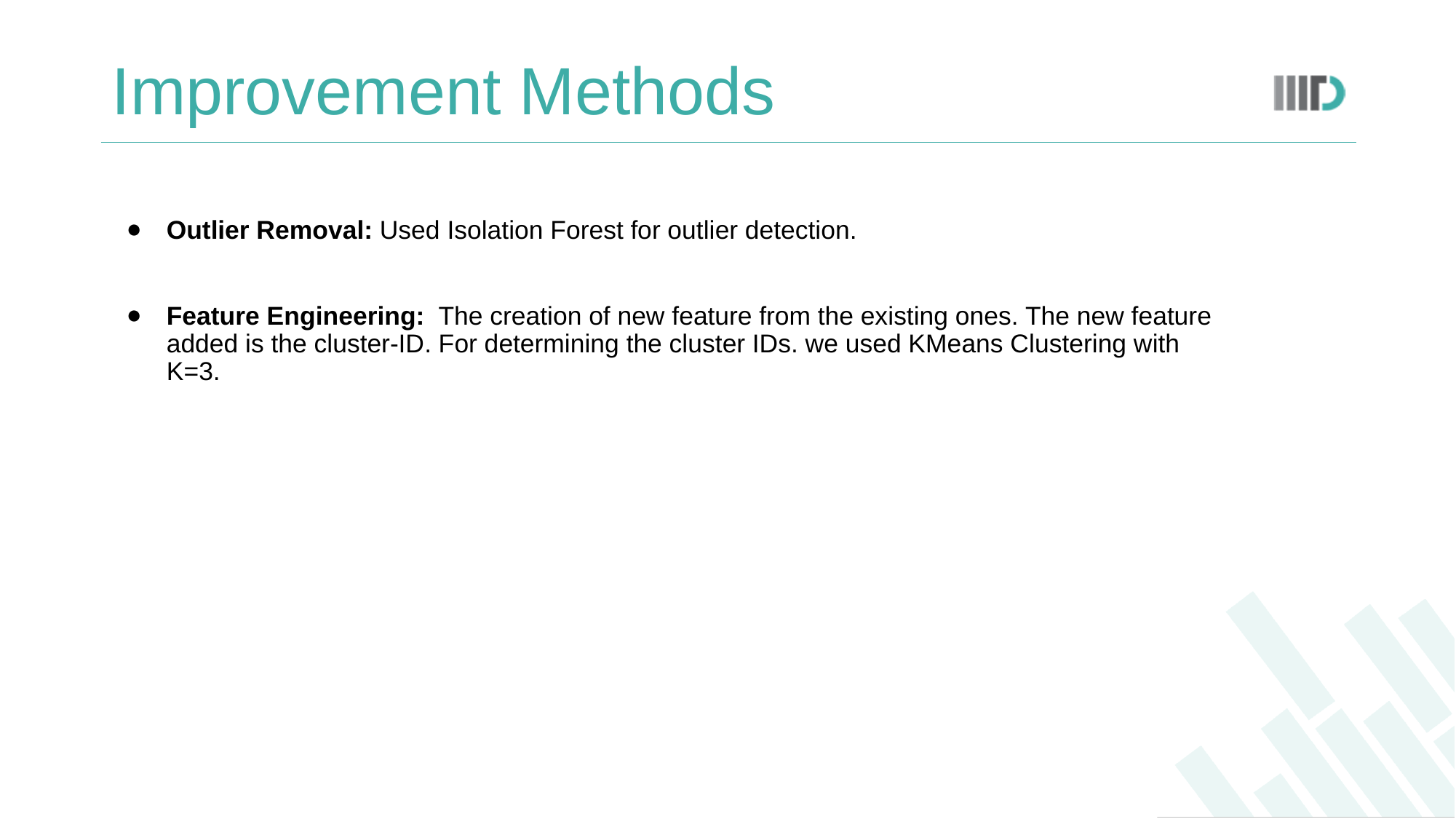

# Improvement Methods

Outlier Removal: Used Isolation Forest for outlier detection.

Feature Engineering:  The creation of new feature from the existing ones. The new feature added is the cluster-ID. For determining the cluster IDs. we used KMeans Clustering with K=3.